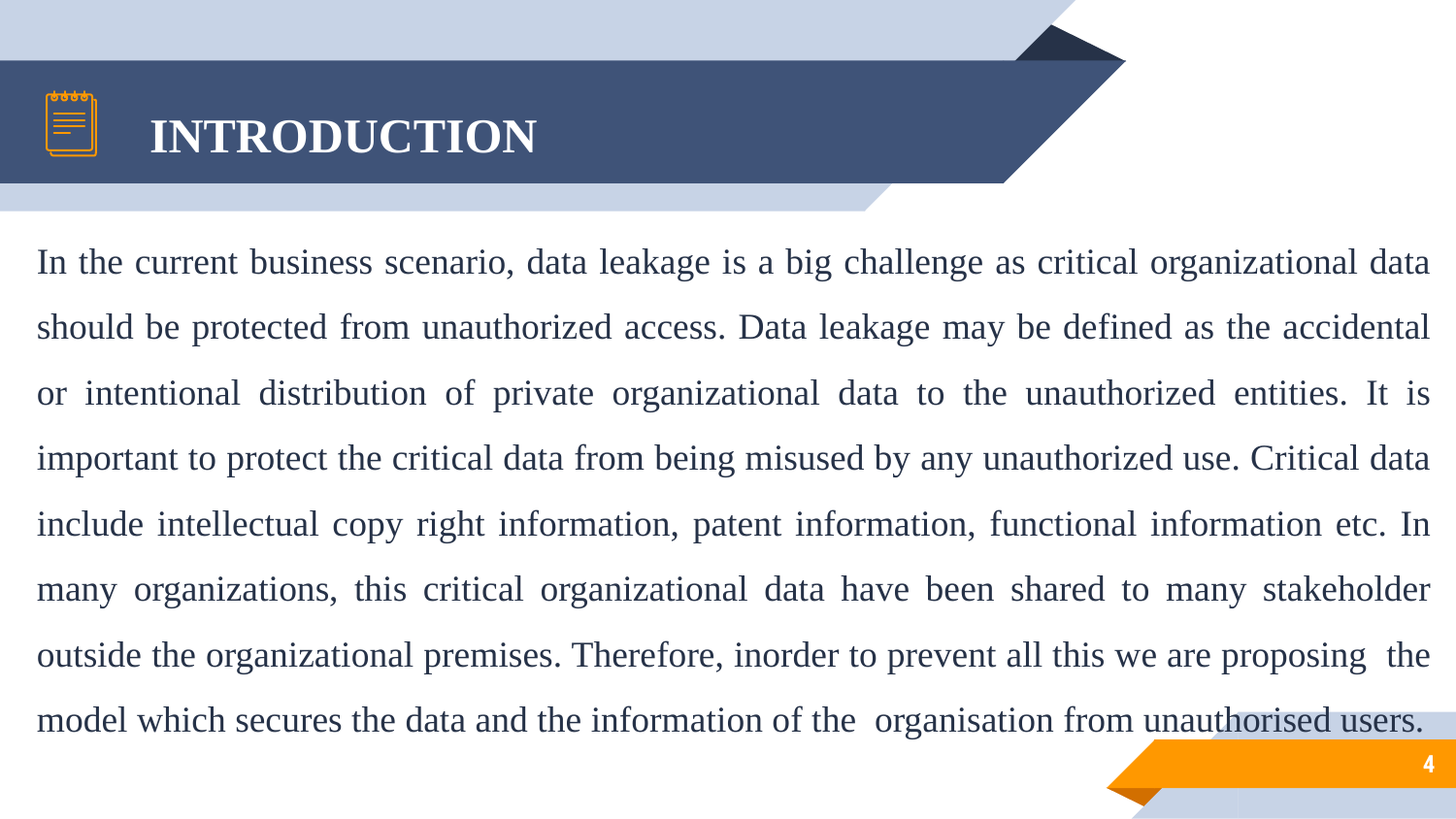

# INTRODUCTION

In the current business scenario, data leakage is a big challenge as critical organizational data should be protected from unauthorized access. Data leakage may be defined as the accidental or intentional distribution of private organizational data to the unauthorized entities. It is important to protect the critical data from being misused by any unauthorized use. Critical data include intellectual copy right information, patent information, functional information etc. In many organizations, this critical organizational data have been shared to many stakeholder outside the organizational premises. Therefore, inorder to prevent all this we are proposing  the model which secures the data and the information of the  organisation from unauthorised users.
4